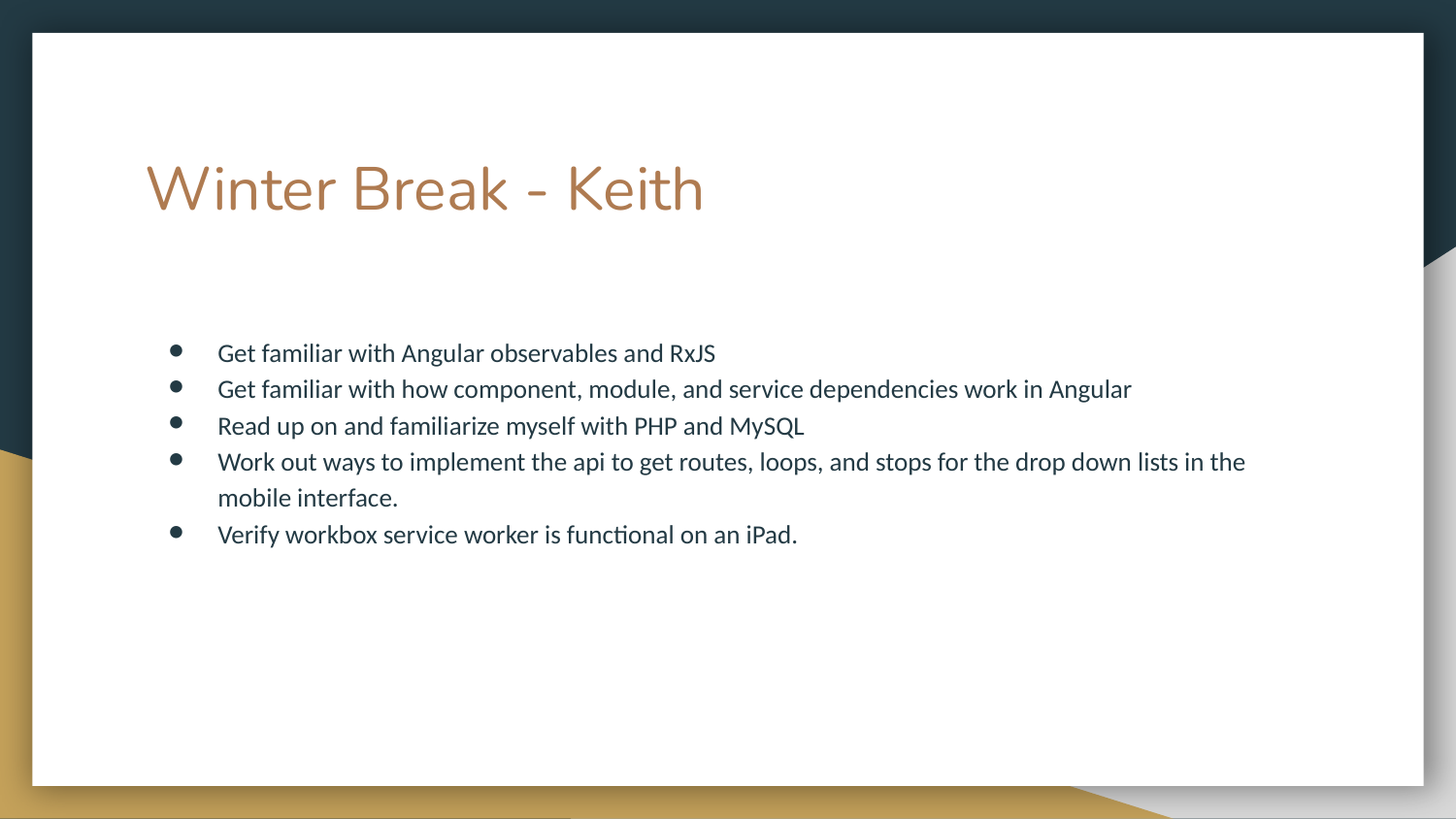

# Winter Break - Keith
Get familiar with Angular observables and RxJS
Get familiar with how component, module, and service dependencies work in Angular
Read up on and familiarize myself with PHP and MySQL
Work out ways to implement the api to get routes, loops, and stops for the drop down lists in the mobile interface.
Verify workbox service worker is functional on an iPad.